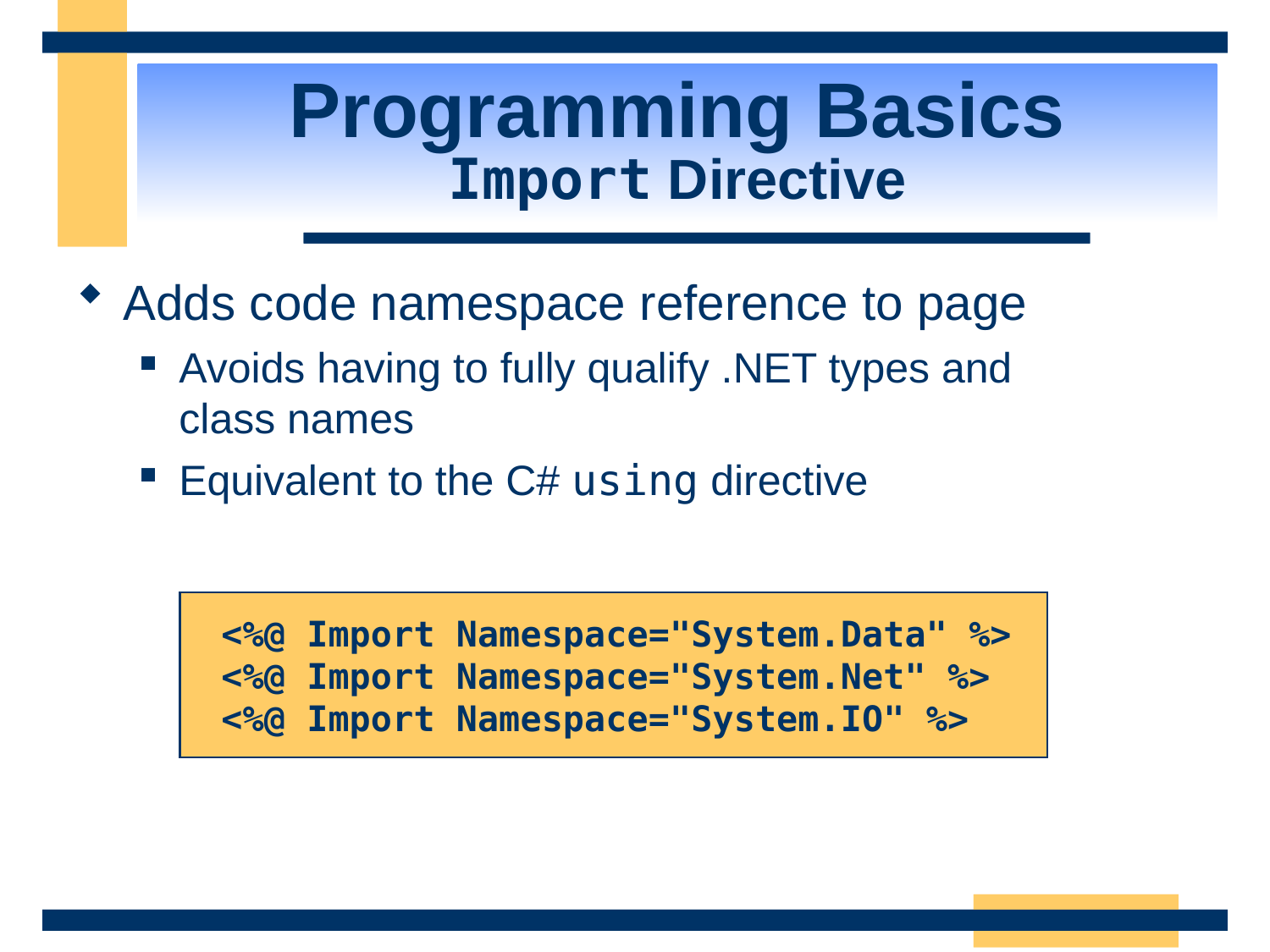

Programming Basics
Import Directive
Adds code namespace reference to page
Avoids having to fully qualify .NET types and
class names
Equivalent to the C# using directive
<%@ Import Namespace="System.Data" %>
<%@ Import Namespace="System.Net" %>
<%@ Import Namespace="System.IO" %>